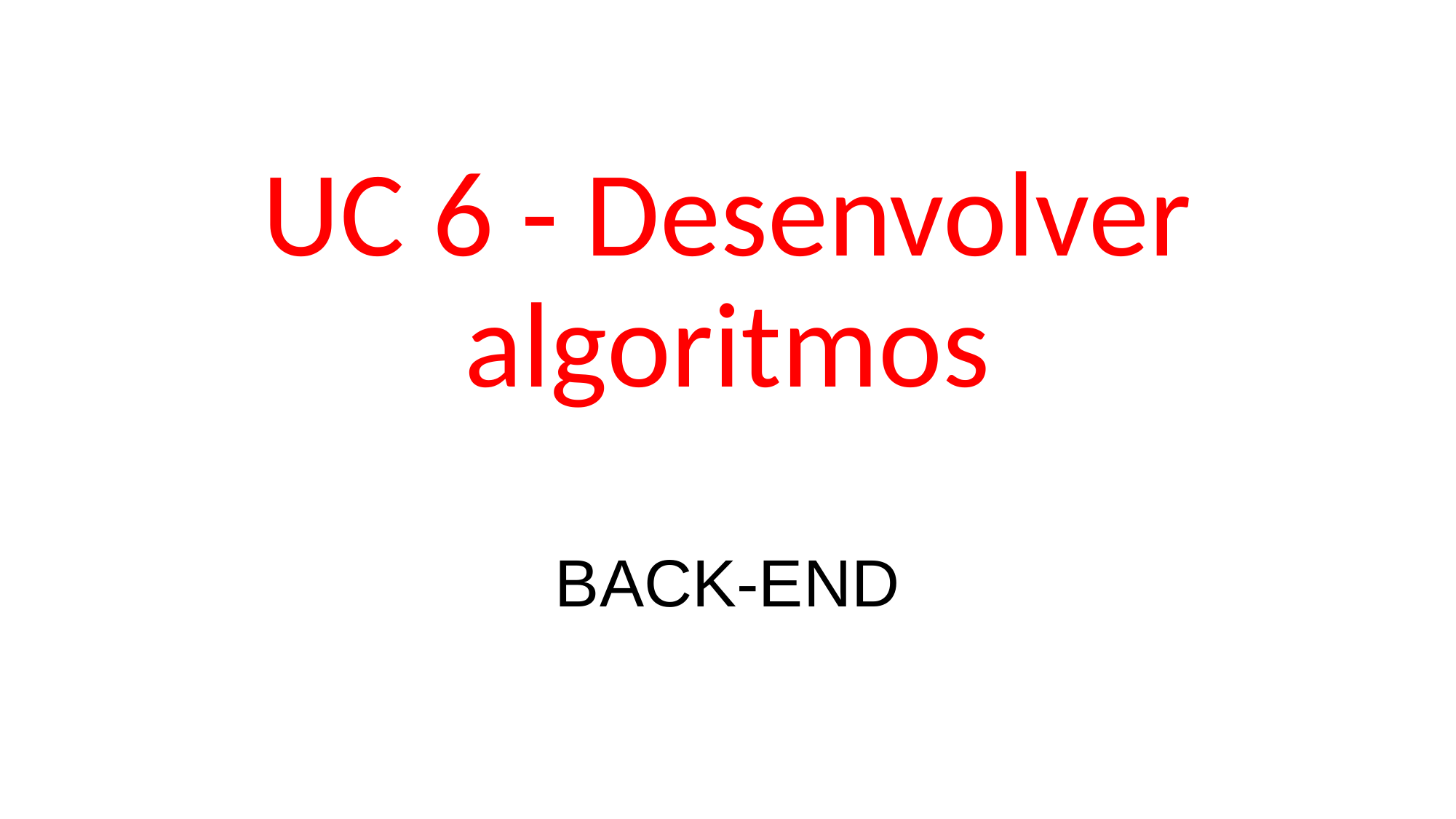

# UC 6 - Desenvolver algoritmos

BACK-END